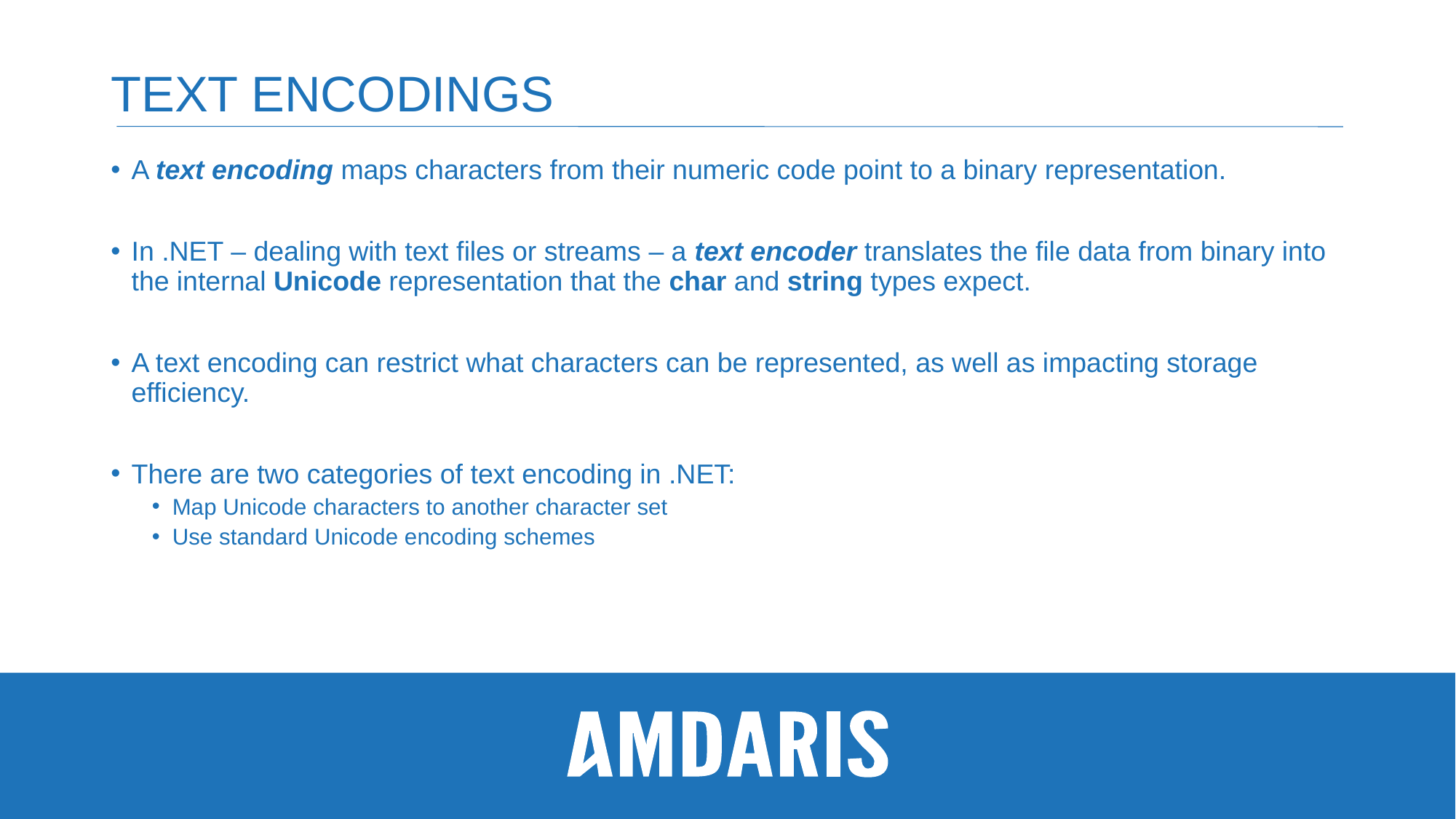

# Text Encodings
A text encoding maps characters from their numeric code point to a binary representation.

In .NET – dealing with text files or streams – a text encoder translates the file data from binary into the internal Unicode representation that the char and string types expect.

A text encoding can restrict what characters can be represented, as well as impacting storage efficiency.

There are two categories of text encoding in .NET:
Map Unicode characters to another character set
Use standard Unicode encoding schemes